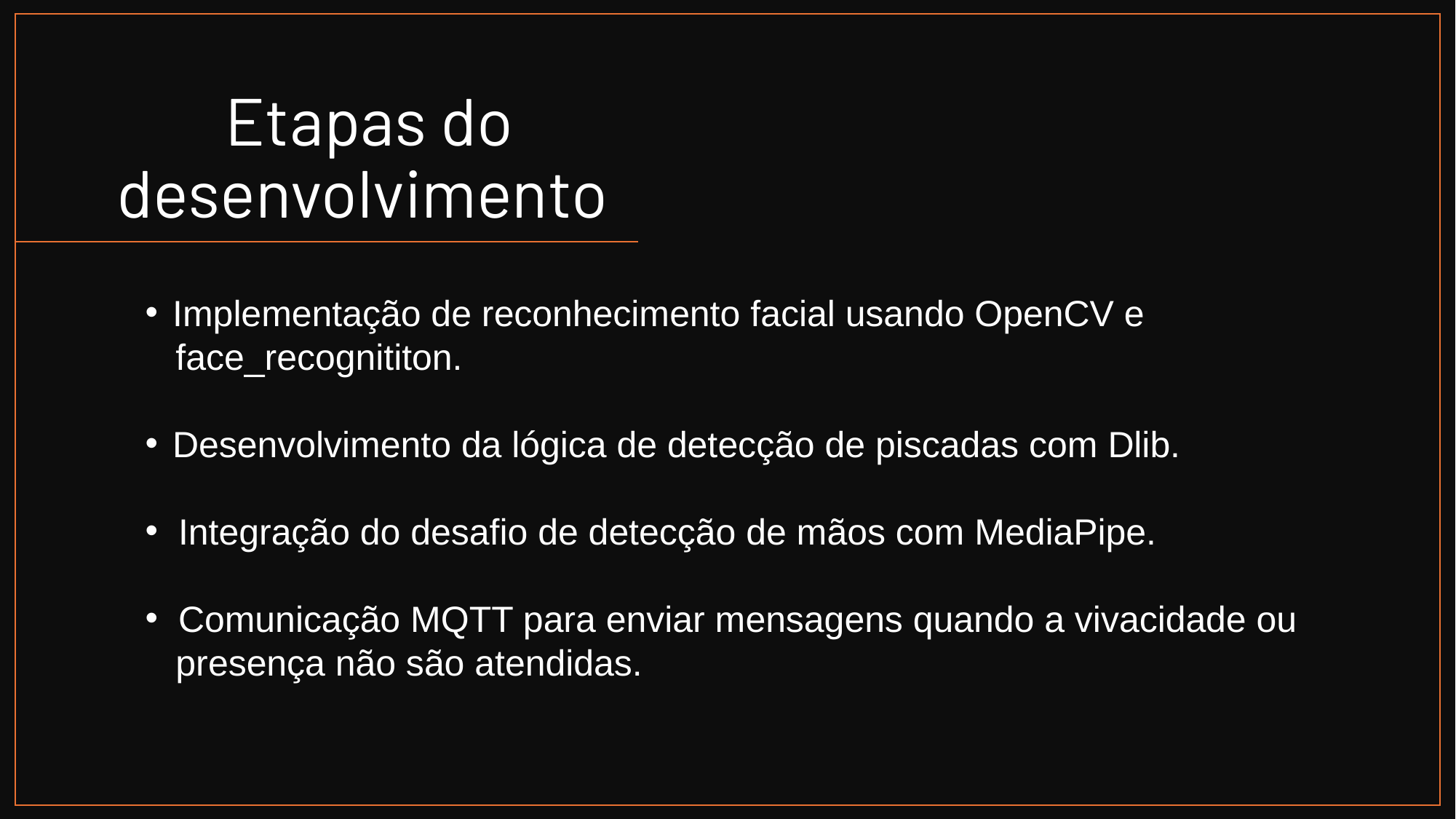

# Etapas do desenvolvimento
Implementação de reconhecimento facial usando OpenCV e
   face_recognititon.

Desenvolvimento da lógica de detecção de piscadas com Dlib.

  Integração do desafio de detecção de mãos com MediaPipe.

  Comunicação MQTT para enviar mensagens quando a vivacidade ou
   presença não são atendidas.